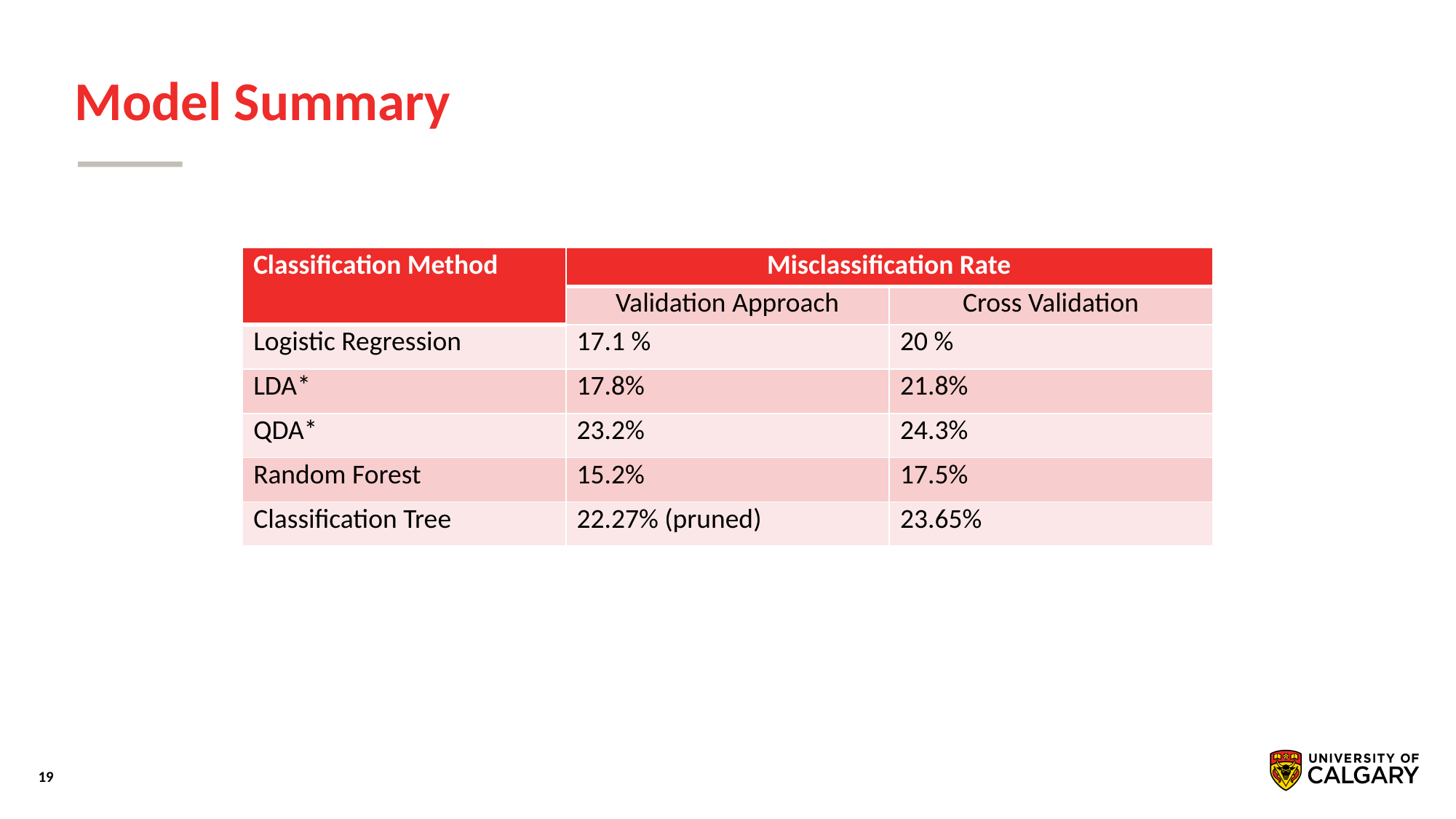

# Model Summary
| Classification Method | Misclassification Rate |  |
| --- | --- | --- |
|  | Validation Approach | Cross Validation |
| Logistic Regression | 17.1 % | 20 % |
| LDA\* | 17.8% | 21.8% |
| QDA\* | 23.2% | 24.3% |
| Random Forest | 15.2% | 17.5% |
| Classification Tree | 22.27% (pruned) | 23.65% |